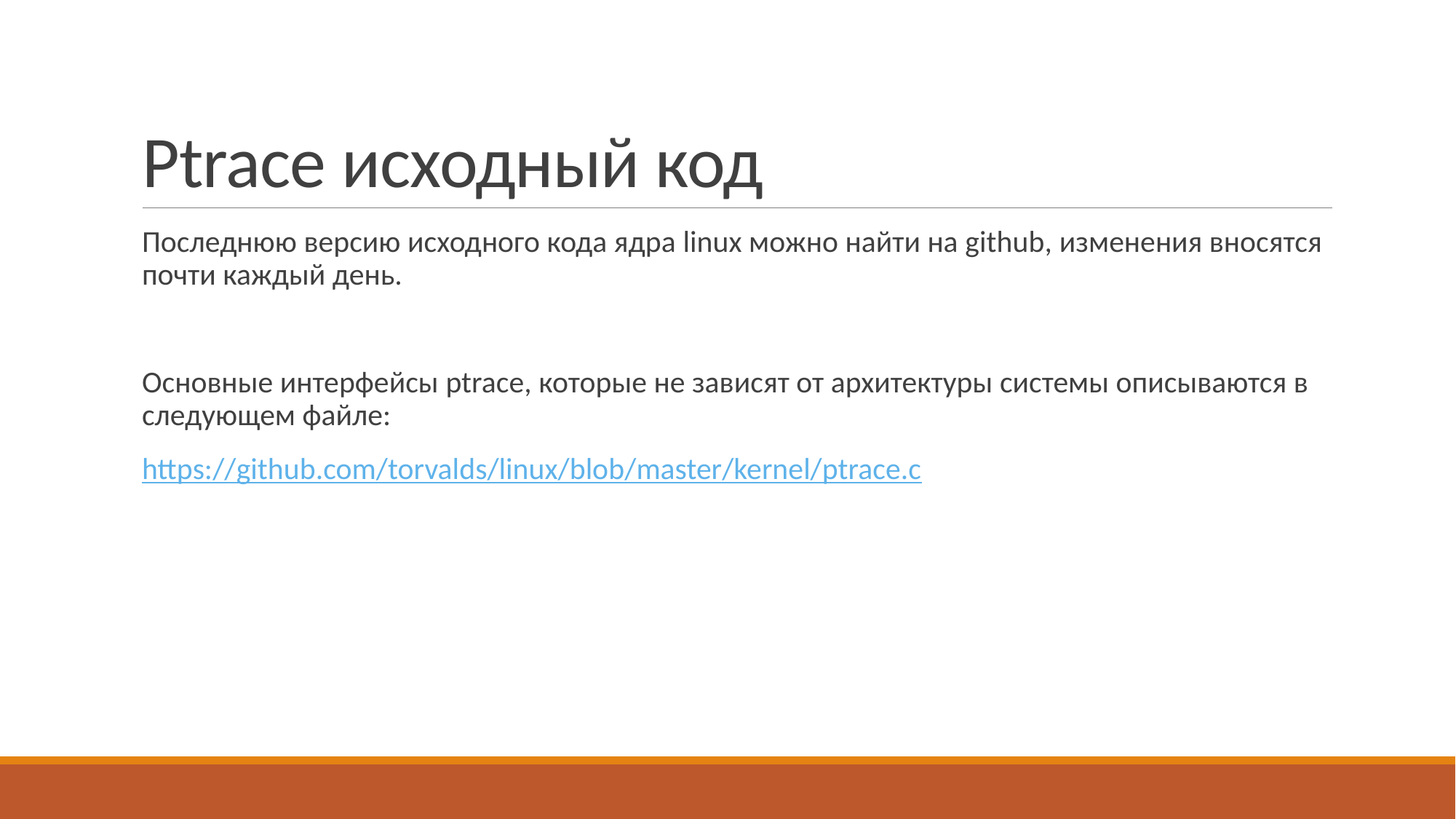

# Ptrace исходный код
Последнюю версию исходного кода ядра linux можно найти на github, изменения вносятся почти каждый день.

Основные интерфейсы ptrace, которые не зависят от архитектуры системы описываются в следующем файле:
https://github.com/torvalds/linux/blob/master/kernel/ptrace.c